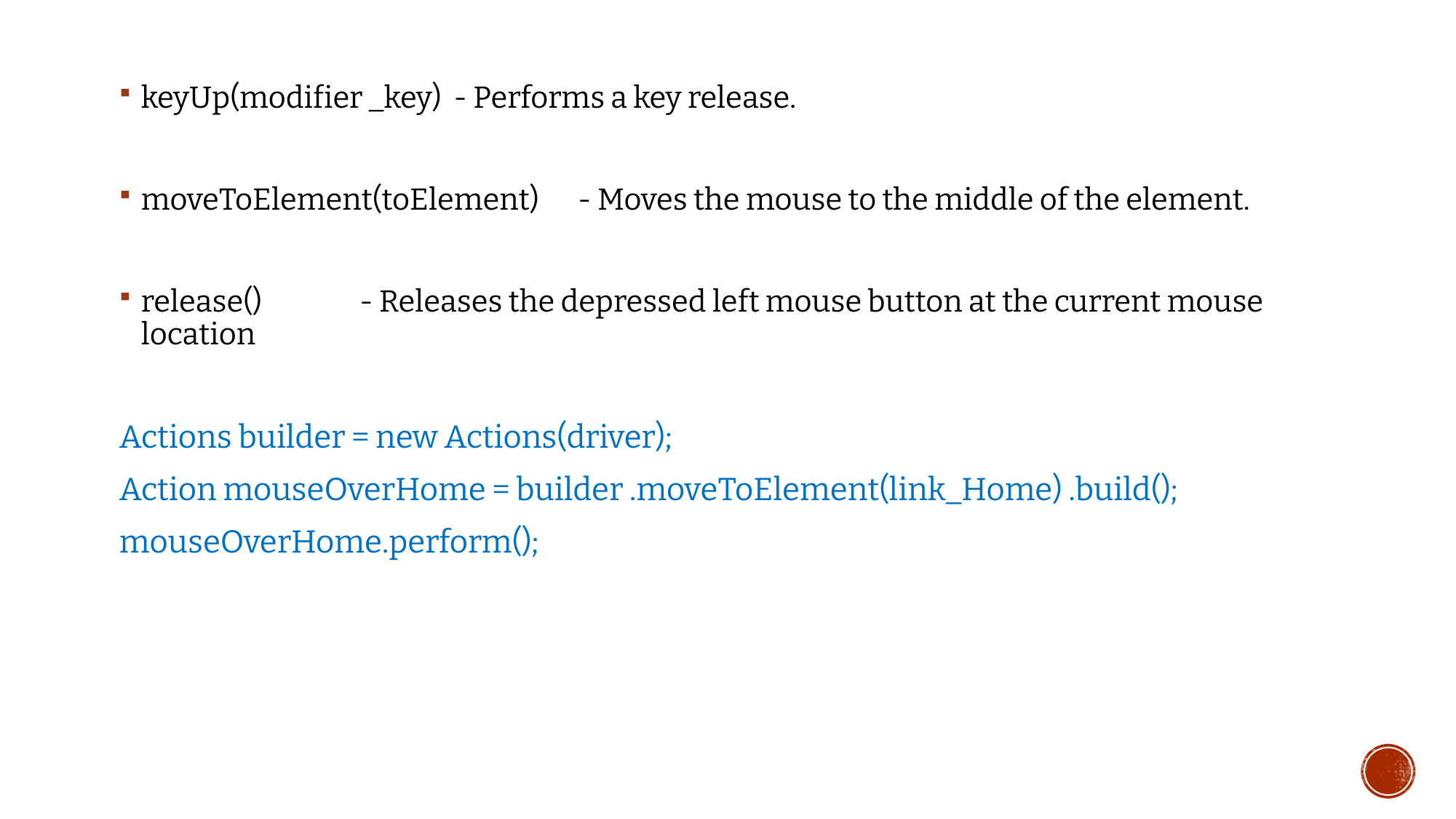

keyUp(modifier _key)  - Performs a key release.

moveToElement(toElement)  	- Moves the mouse to the middle of the element.

release()	- Releases the depressed left mouse button at the current mouse location

Actions builder = new Actions(driver);
Action mouseOverHome = builder .moveToElement(link_Home) .build();
mouseOverHome.perform();